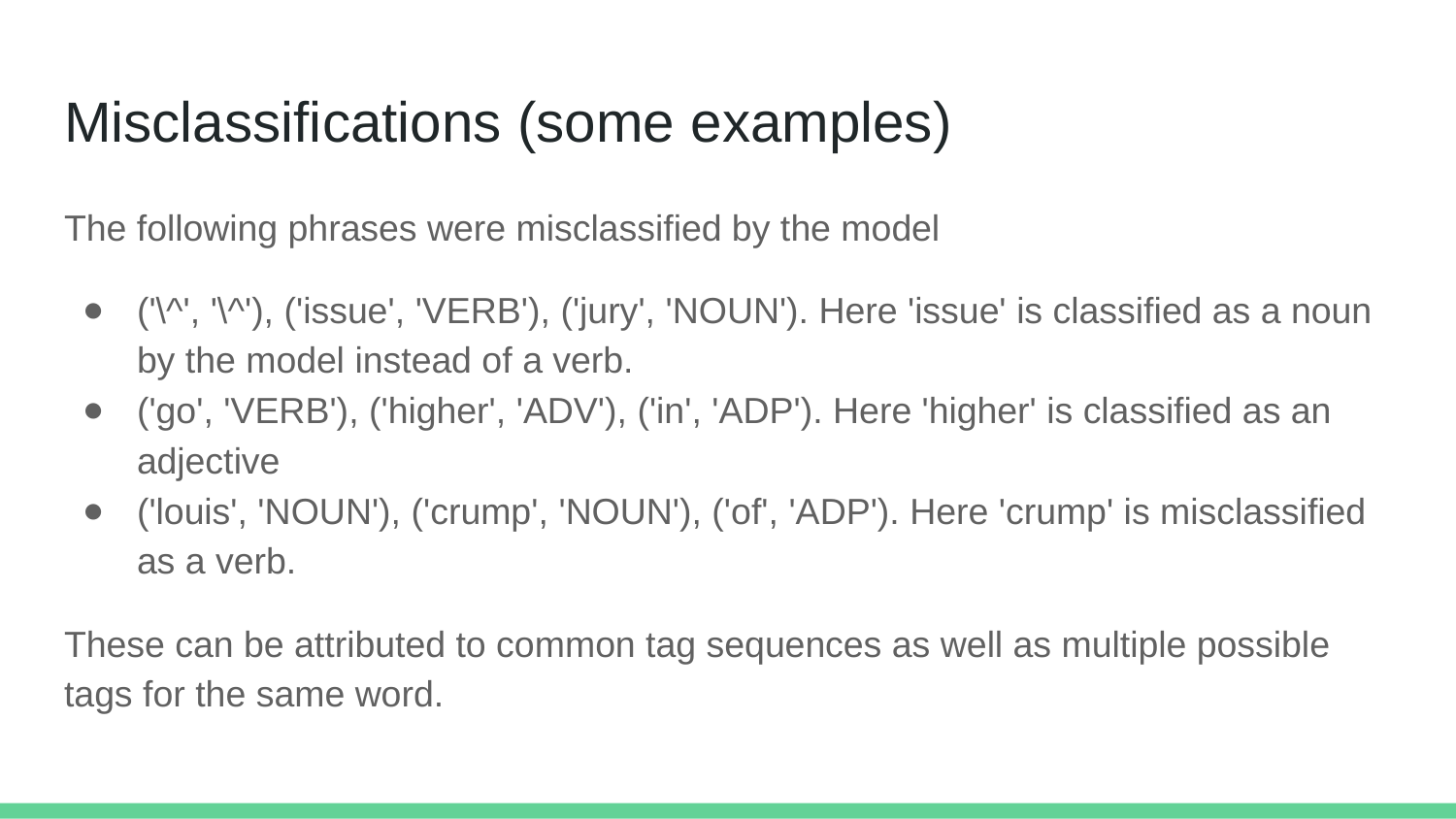

# Misclassifications (some examples)
The following phrases were misclassified by the model
('\^', '\^'), ('issue', 'VERB'), ('jury', 'NOUN'). Here 'issue' is classified as a noun by the model instead of a verb.
('go', 'VERB'), ('higher', 'ADV'), ('in', 'ADP'). Here 'higher' is classified as an adjective
('louis', 'NOUN'), ('crump', 'NOUN'), ('of', 'ADP'). Here 'crump' is misclassified as a verb.
These can be attributed to common tag sequences as well as multiple possible tags for the same word.